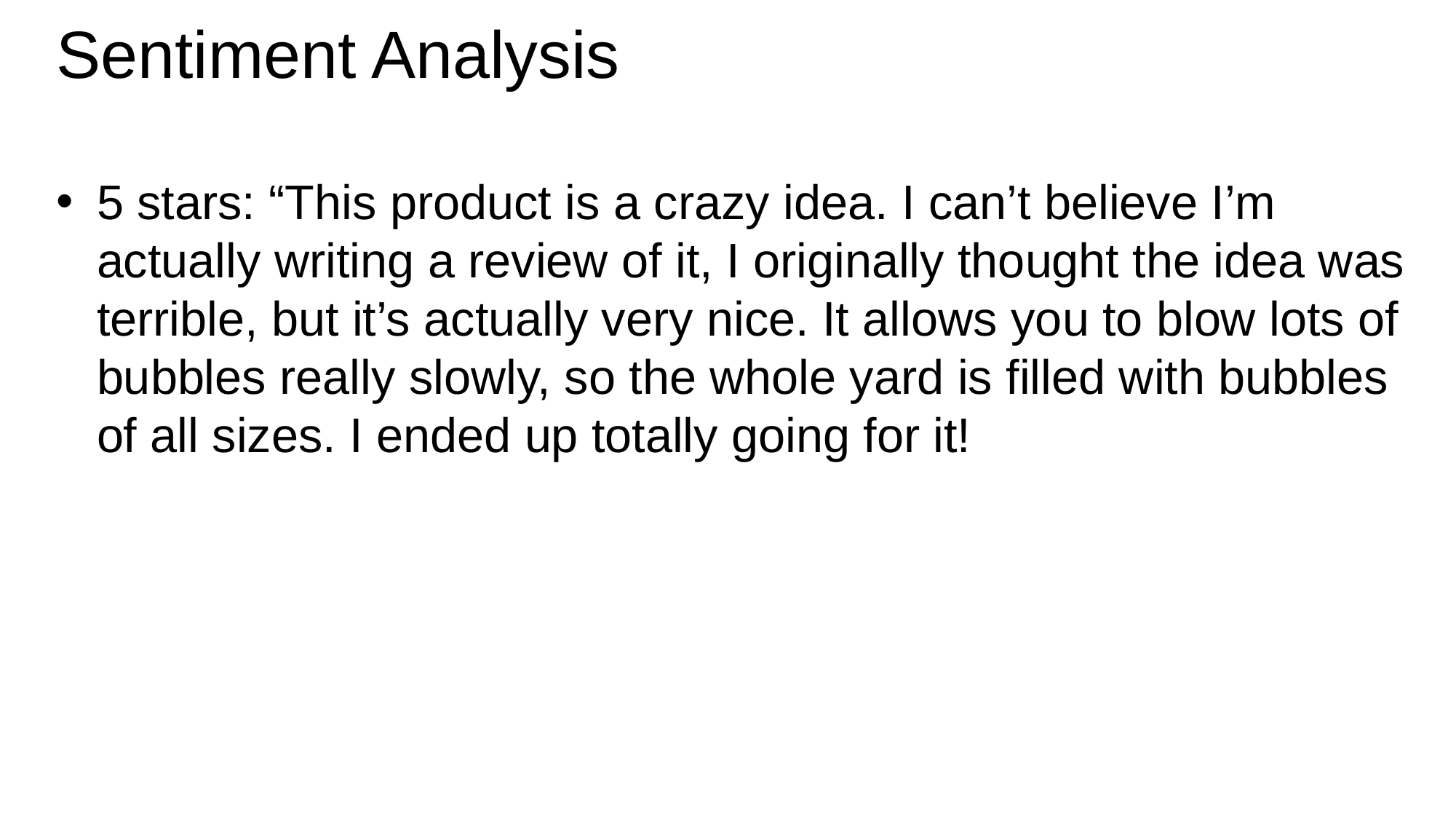

# Sentiment Analysis
5 stars: “This product is a crazy idea. I can’t believe I’m actually writing a review of it, I originally thought the idea was terrible, but it’s actually very nice. It allows you to blow lots of bubbles really slowly, so the whole yard is filled with bubbles of all sizes. I ended up totally going for it!